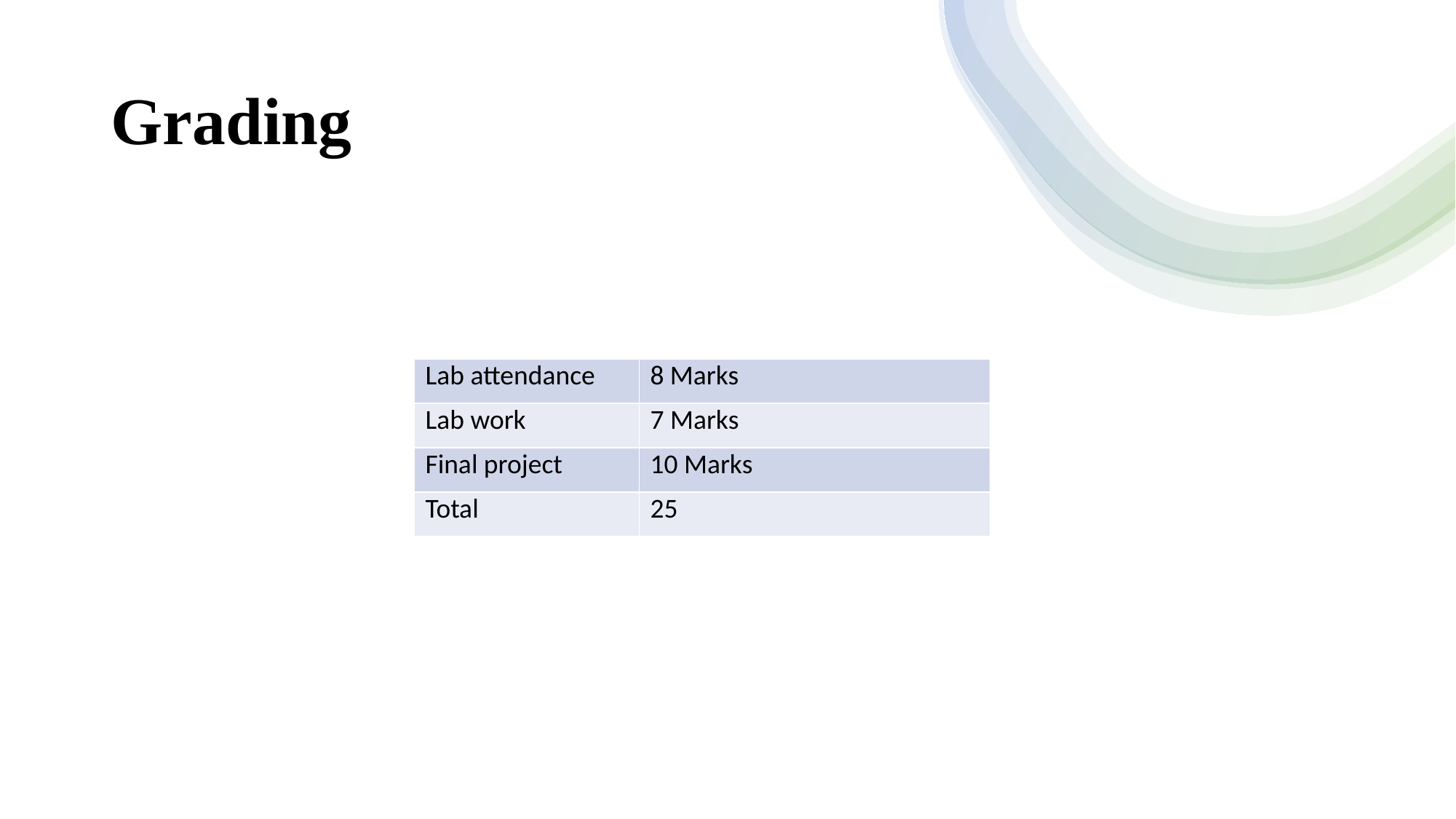

Grading
| Lab attendance | 8 Marks |
| --- | --- |
| Lab work | 7 Marks |
| Final project | 10 Marks |
| Total | 25 |